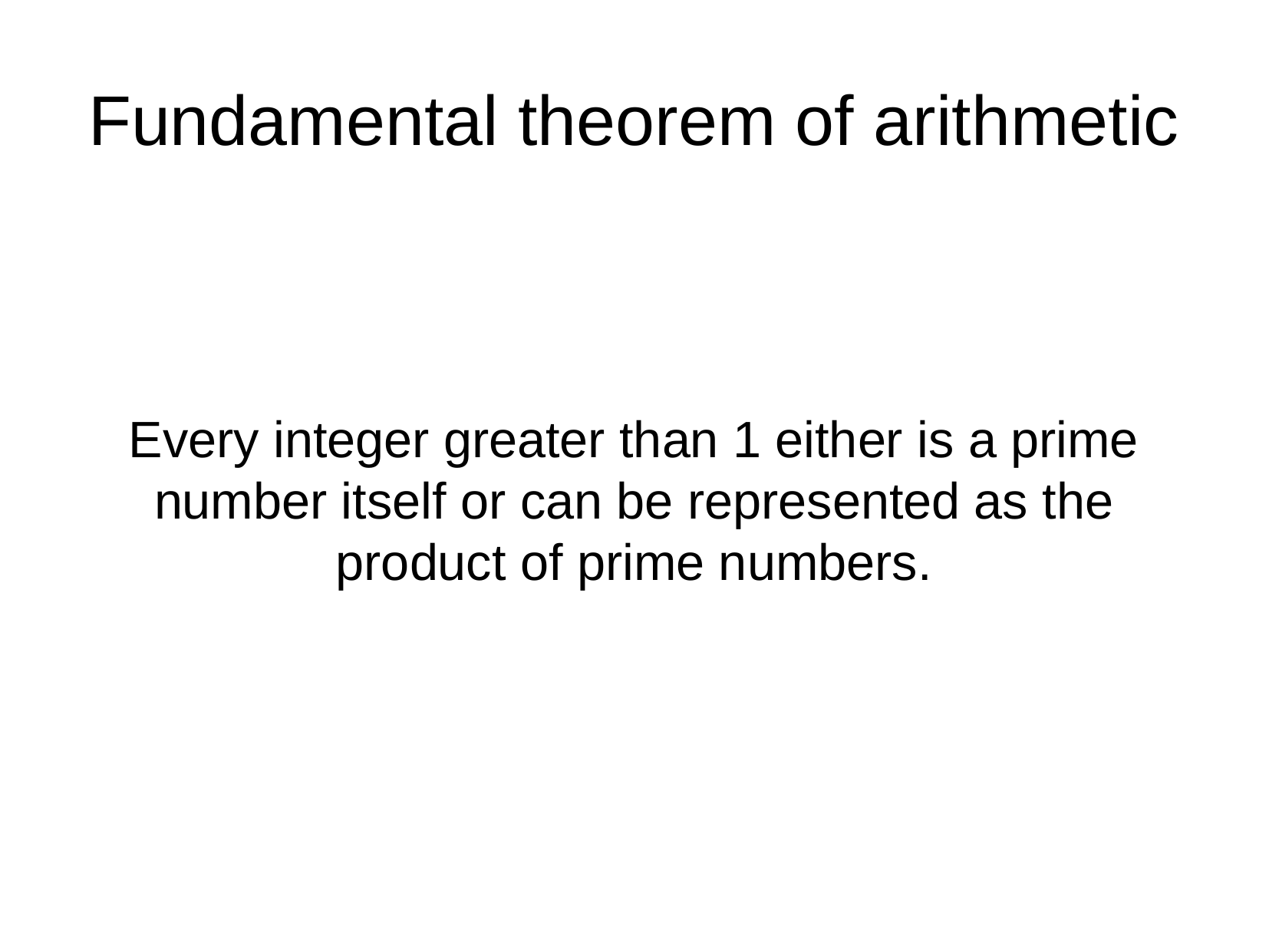

Fundamental theorem of arithmetic
Every integer greater than 1 either is a prime number itself or can be represented as the product of prime numbers.